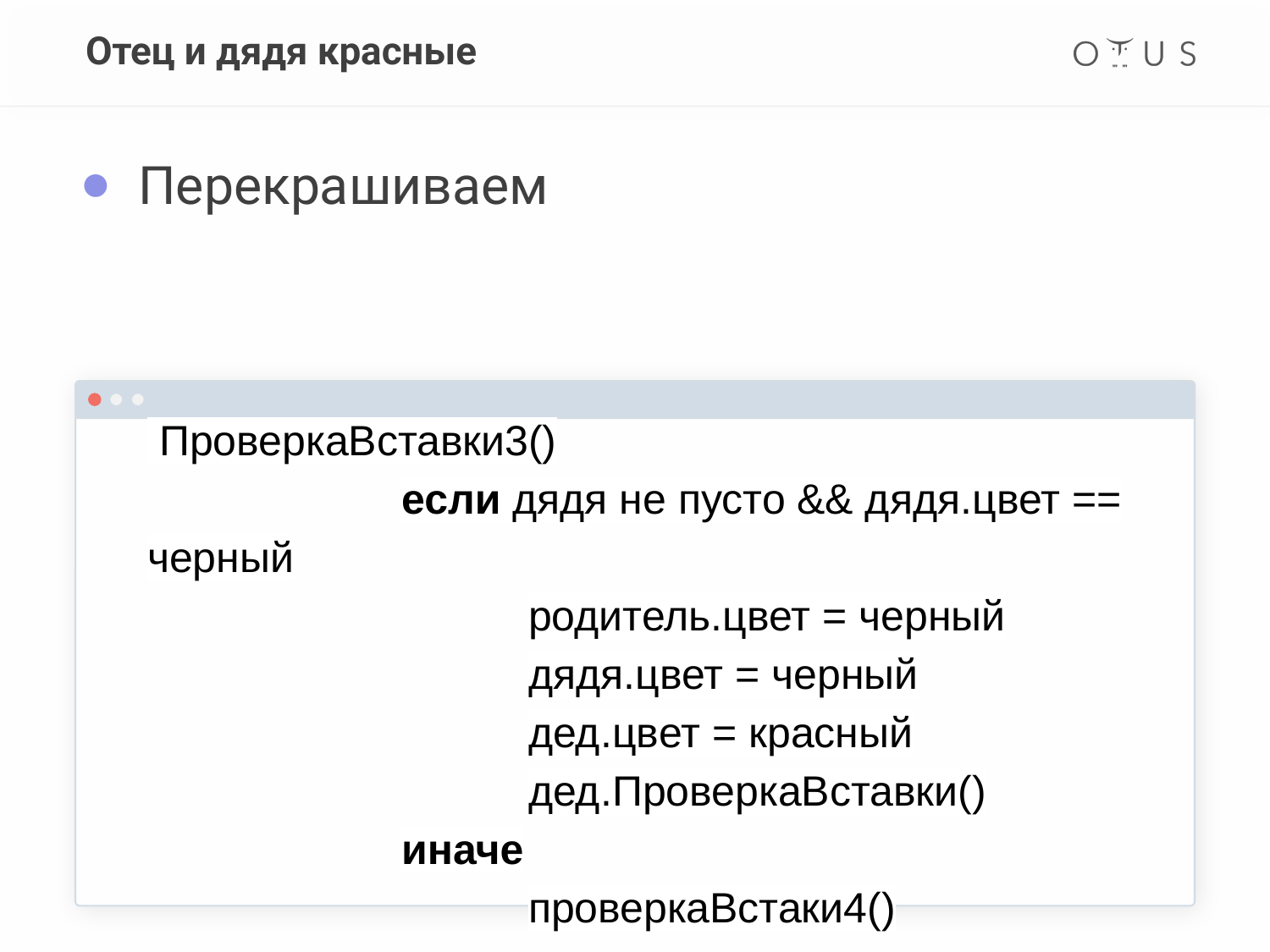

# Отец и дядя красные
Перекрашиваем

 ПроверкаВставки3()
		если дядя не пусто && дядя.цвет == черный
			родитель.цвет = черный
			дядя.цвет = черный
			дед.цвет = красный
			дед.ПроверкаВставки()
		иначе
			проверкаВстаки4()